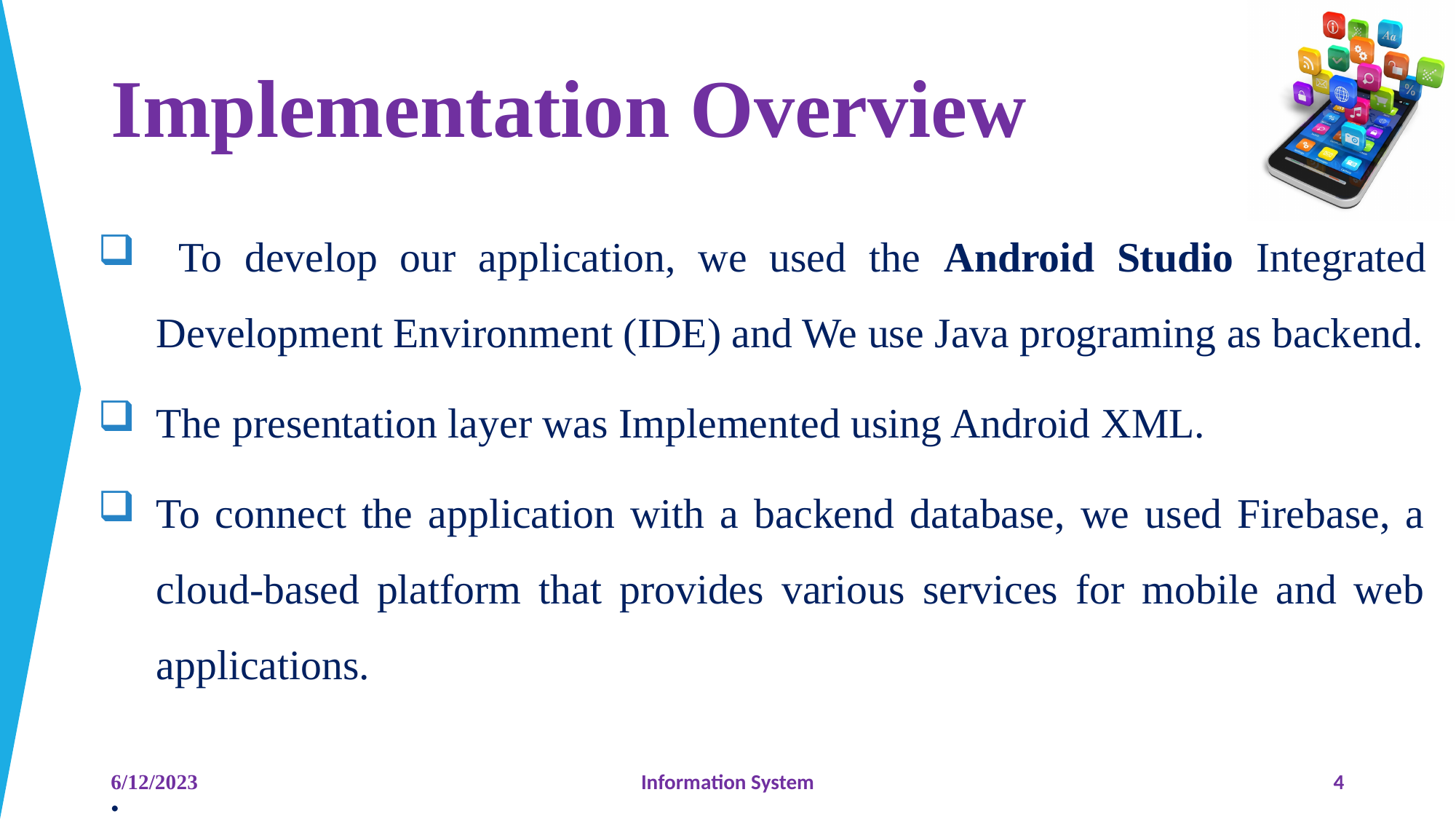

# Implementation Overview
 To develop our application, we used the Android Studio Integrated Development Environment (IDE) and We use Java programing as backend.
The presentation layer was Implemented using Android XML.
To connect the application with a backend database, we used Firebase, a cloud-based platform that provides various services for mobile and web applications.

 .
6/12/2023
Information System
4